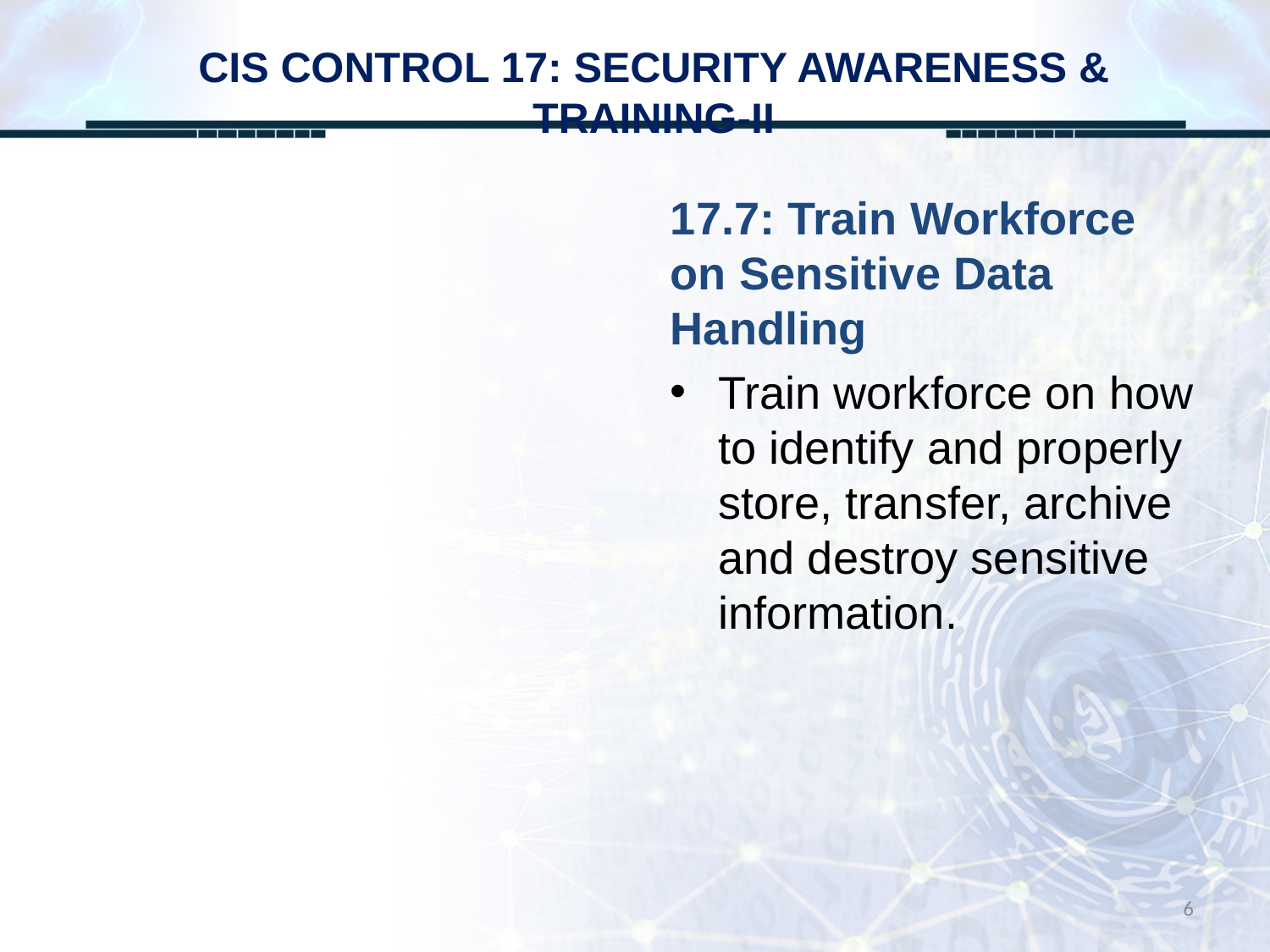

# CIS CONTROL 17: SECURITY AWARENESS & TRAINING-II
17.7: Train Workforce on Sensitive Data Handling
Train workforce on how to identify and properly store, transfer, archive and destroy sensitive information.
6